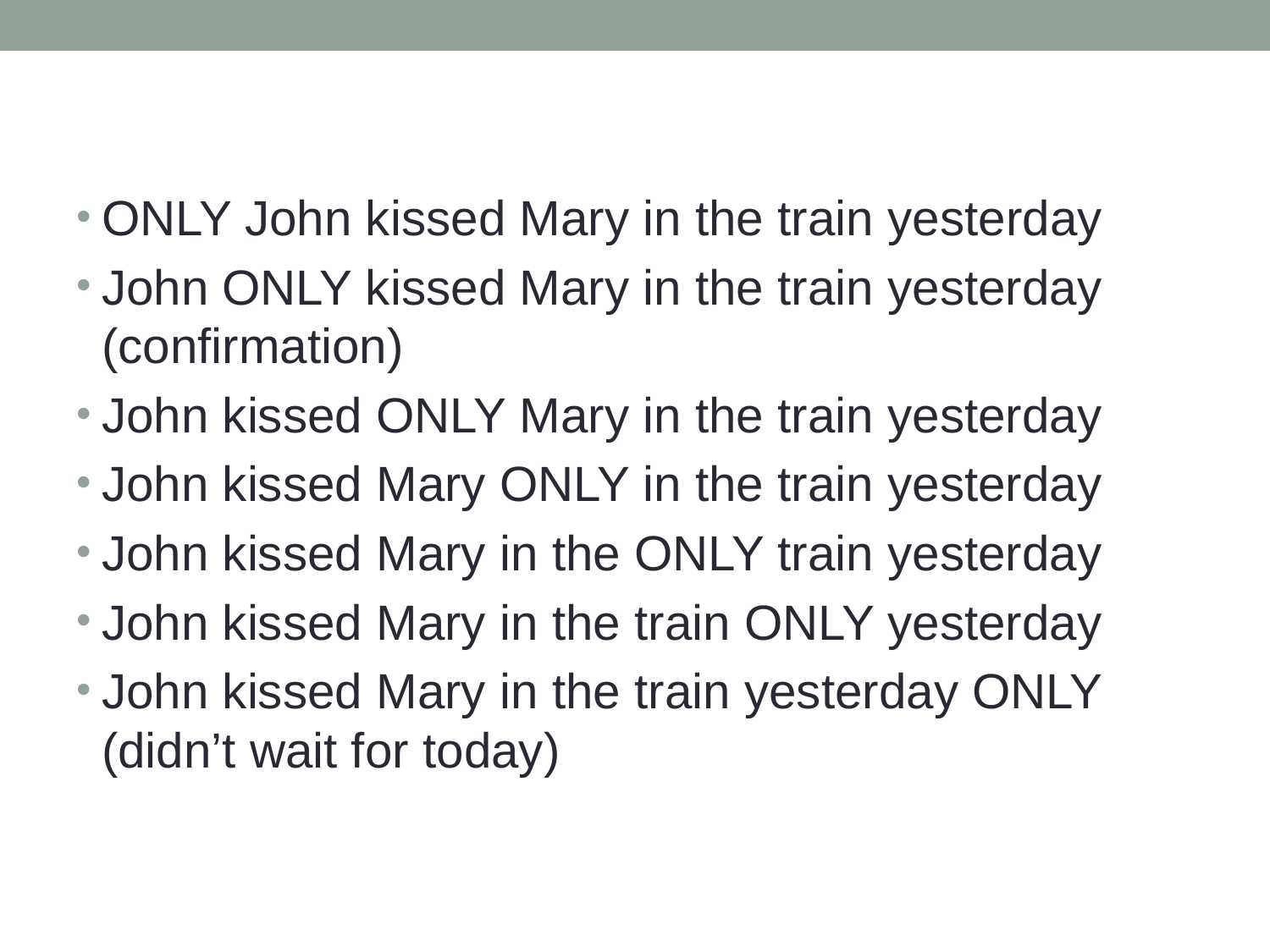

ONLY John kissed Mary in the train yesterday
John ONLY kissed Mary in the train yesterday (confirmation)
John kissed ONLY Mary in the train yesterday
John kissed Mary ONLY in the train yesterday
John kissed Mary in the ONLY train yesterday
John kissed Mary in the train ONLY yesterday
John kissed Mary in the train yesterday ONLY (didn’t wait for today)